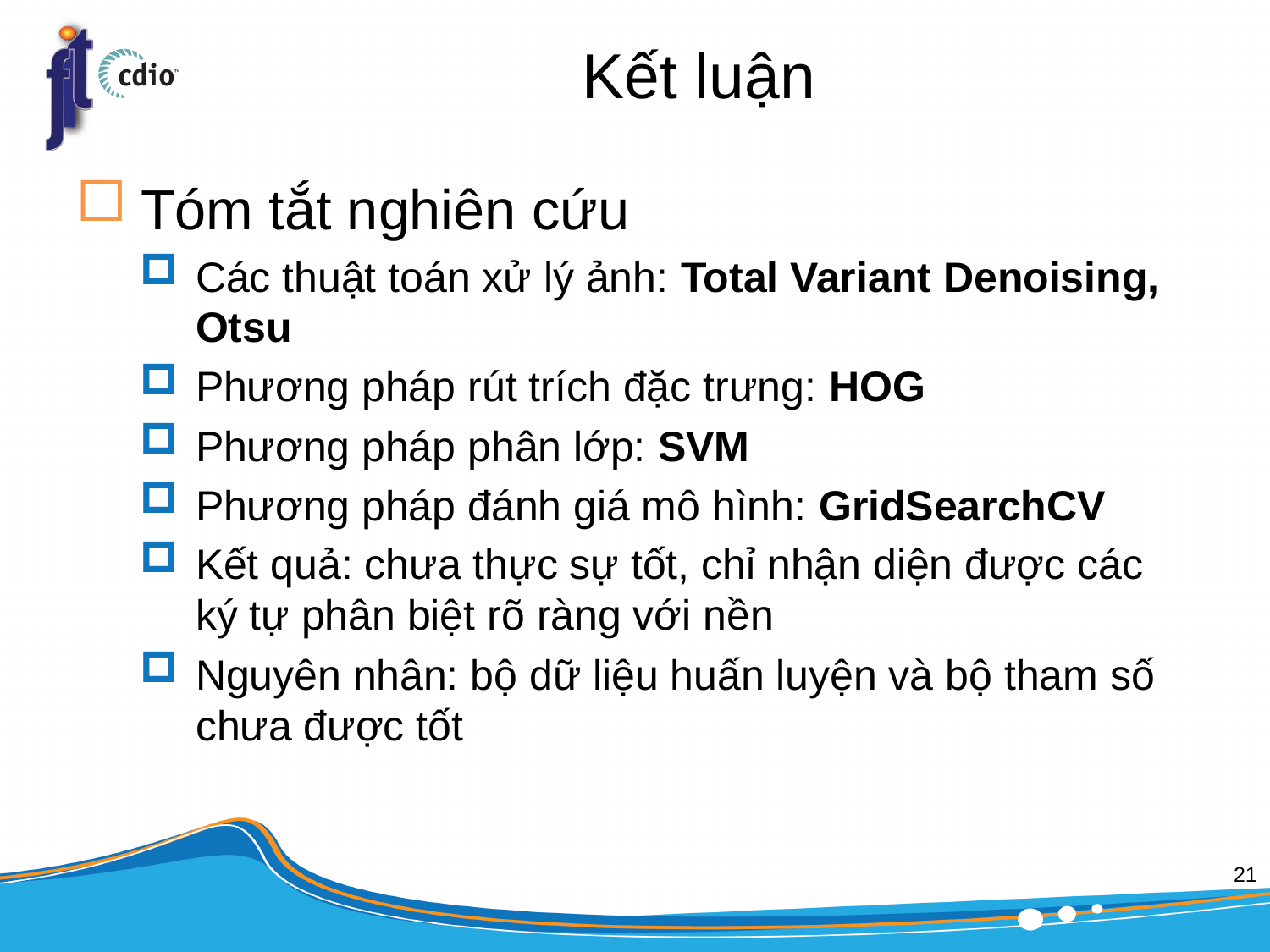

# Kết luận
Tóm tắt nghiên cứu
Các thuật toán xử lý ảnh: Total Variant Denoising, Otsu
Phương pháp rút trích đặc trưng: HOG
Phương pháp phân lớp: SVM
Phương pháp đánh giá mô hình: GridSearchCV
Kết quả: chưa thực sự tốt, chỉ nhận diện được các ký tự phân biệt rõ ràng với nền
Nguyên nhân: bộ dữ liệu huấn luyện và bộ tham số chưa được tốt

21